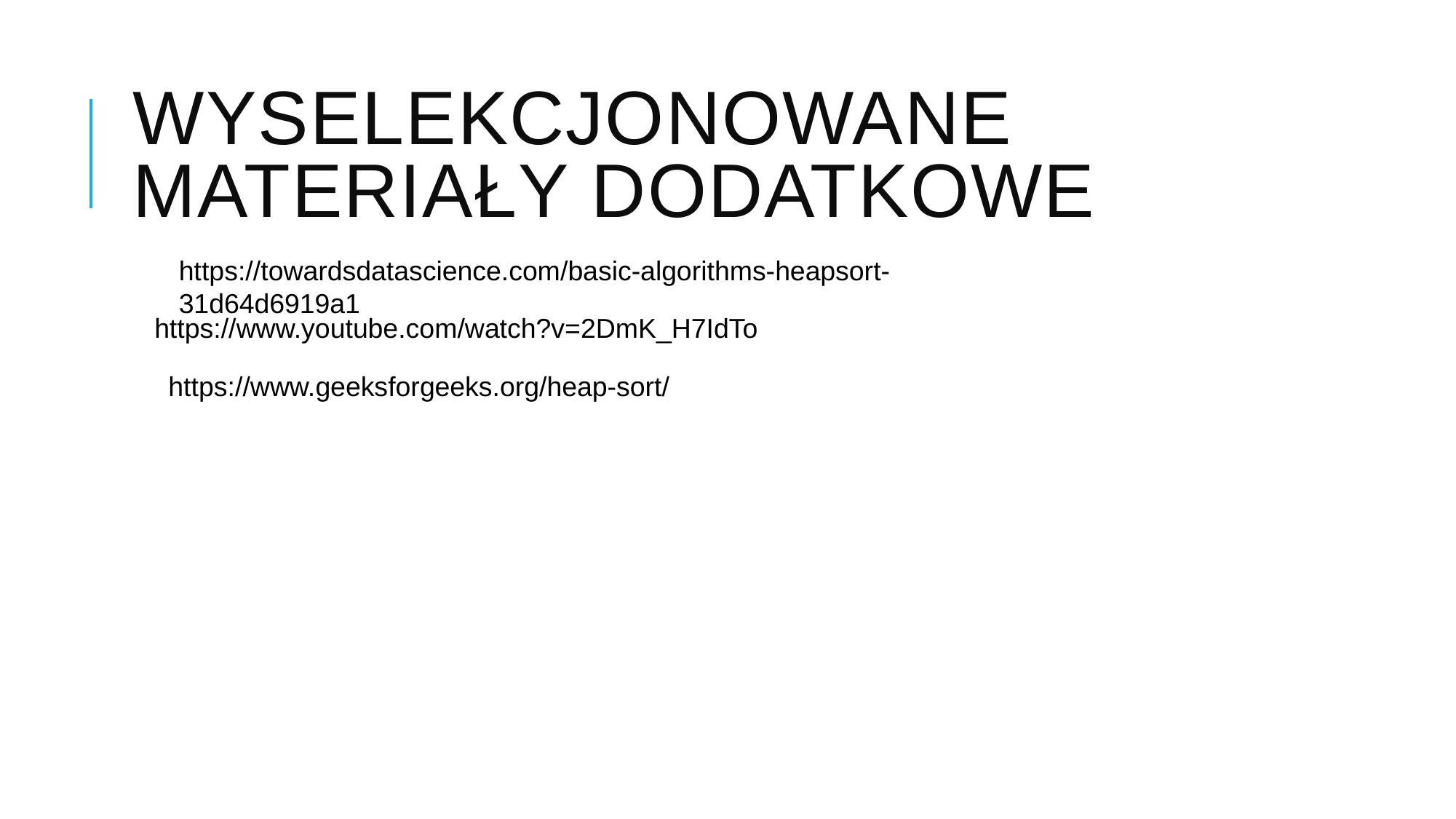

# Wyselekcjonowane materiały dodatkowe
https://towardsdatascience.com/basic-algorithms-heapsort-31d64d6919a1
https://www.youtube.com/watch?v=2DmK_H7IdTo
https://www.geeksforgeeks.org/heap-sort/